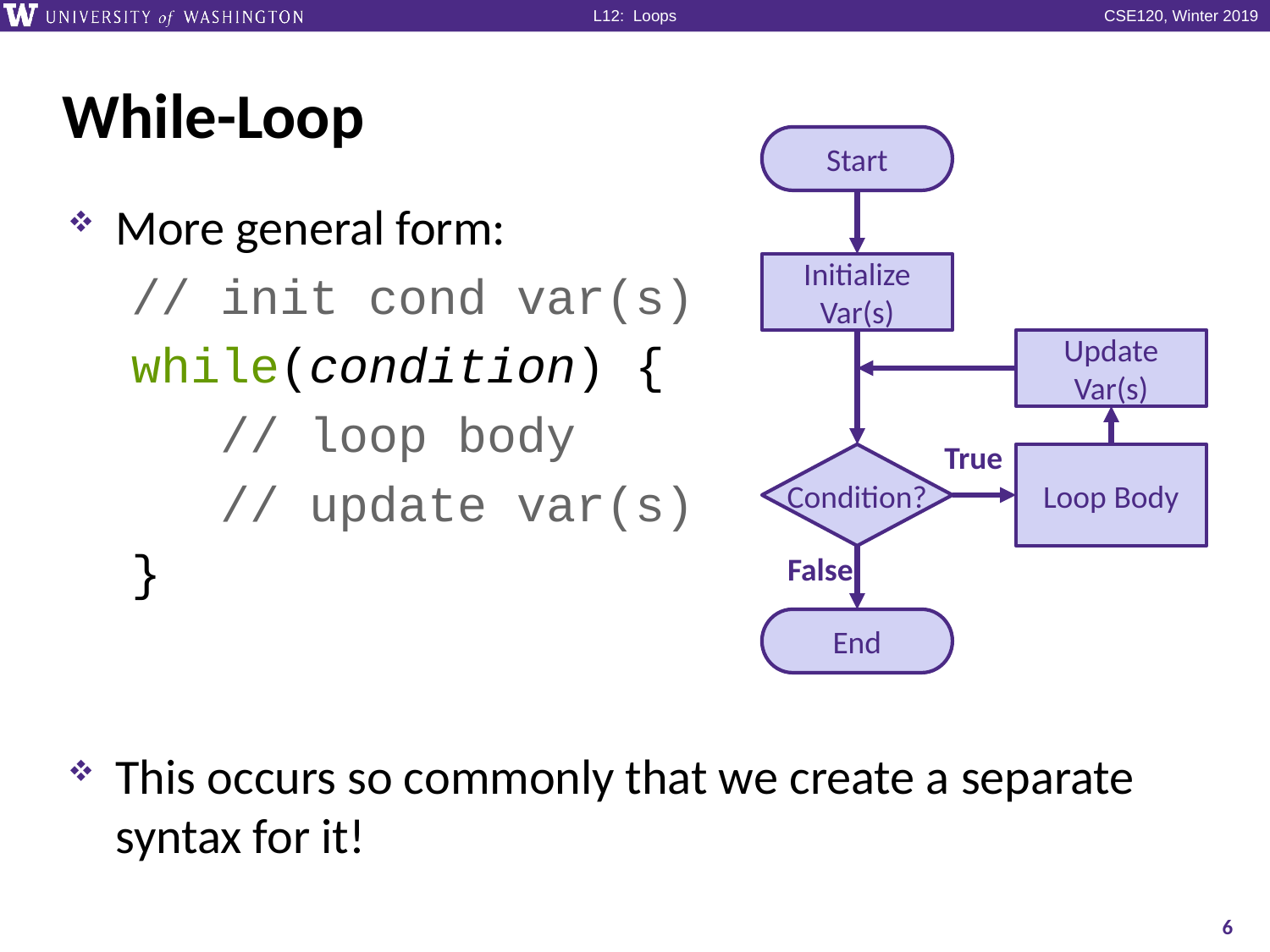

# While-Loop
Start
Initialize Var(s)
Update Var(s)
True
Condition?
Loop Body
False
End
More general form:
// init cond var(s)
while(condition) {
   // loop body
   // update var(s)
}

This occurs so commonly that we create a separate syntax for it!

6